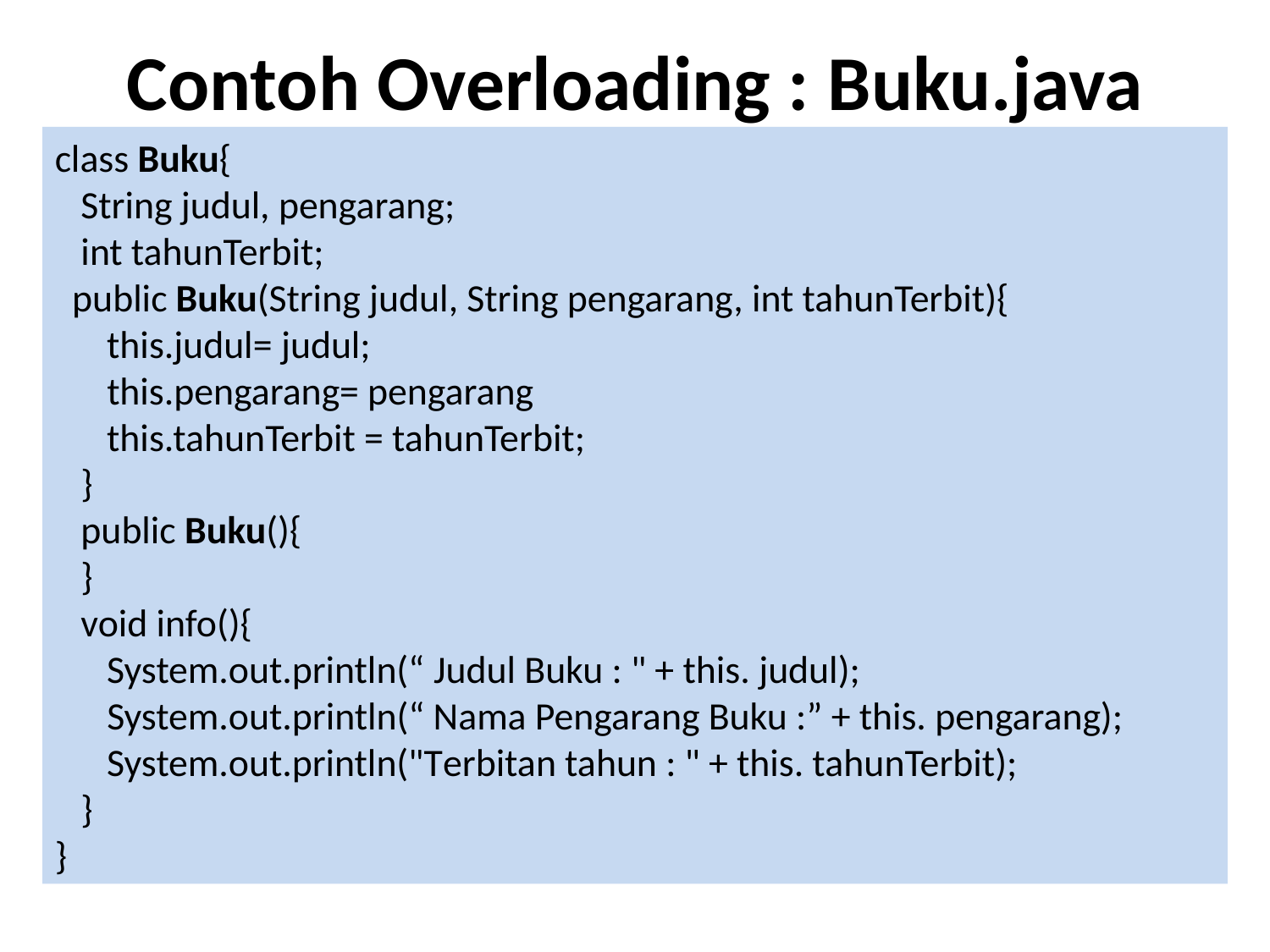

# Contoh Overloading : Buku.java
class Buku{
   String judul, pengarang;
   int tahunTerbit;
  public Buku(String judul, String pengarang, int tahunTerbit){
      this.judul= judul;
      this.pengarang= pengarang
      this.tahunTerbit = tahunTerbit;
   }
   public Buku(){
   }
   void info(){
      System.out.println(“ Judul Buku : " + this. judul);
      System.out.println(“ Nama Pengarang Buku :” + this. pengarang);
      System.out.println("Terbitan tahun : " + this. tahunTerbit);
   }
}